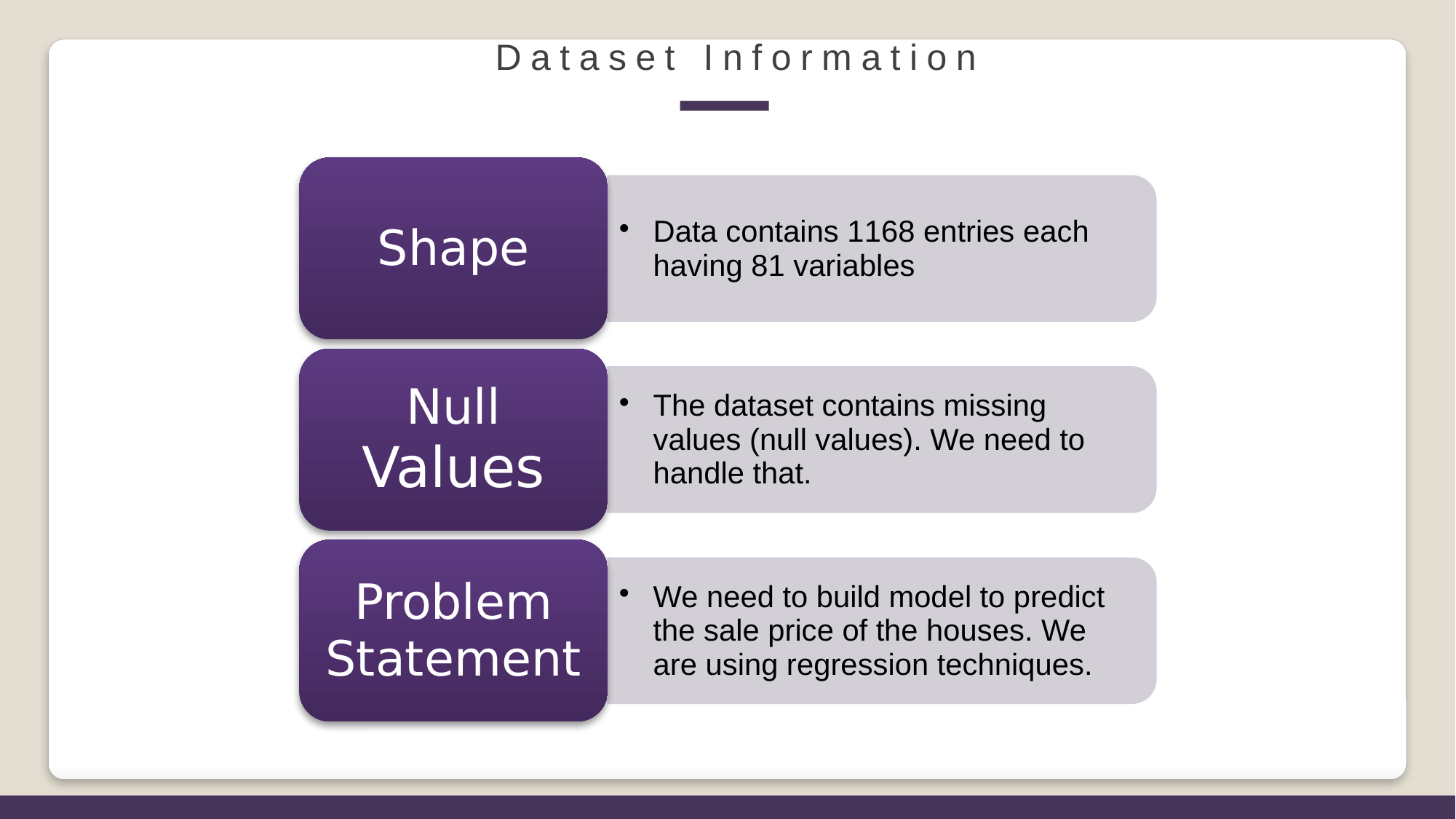

Dataset Information

Shape
Data contains 1168 entries each having 81 variables
Null Values
The dataset contains missing values (null values). We need to handle that.
Problem Statement
We need to build model to predict the sale price of the houses. We are using regression techniques.